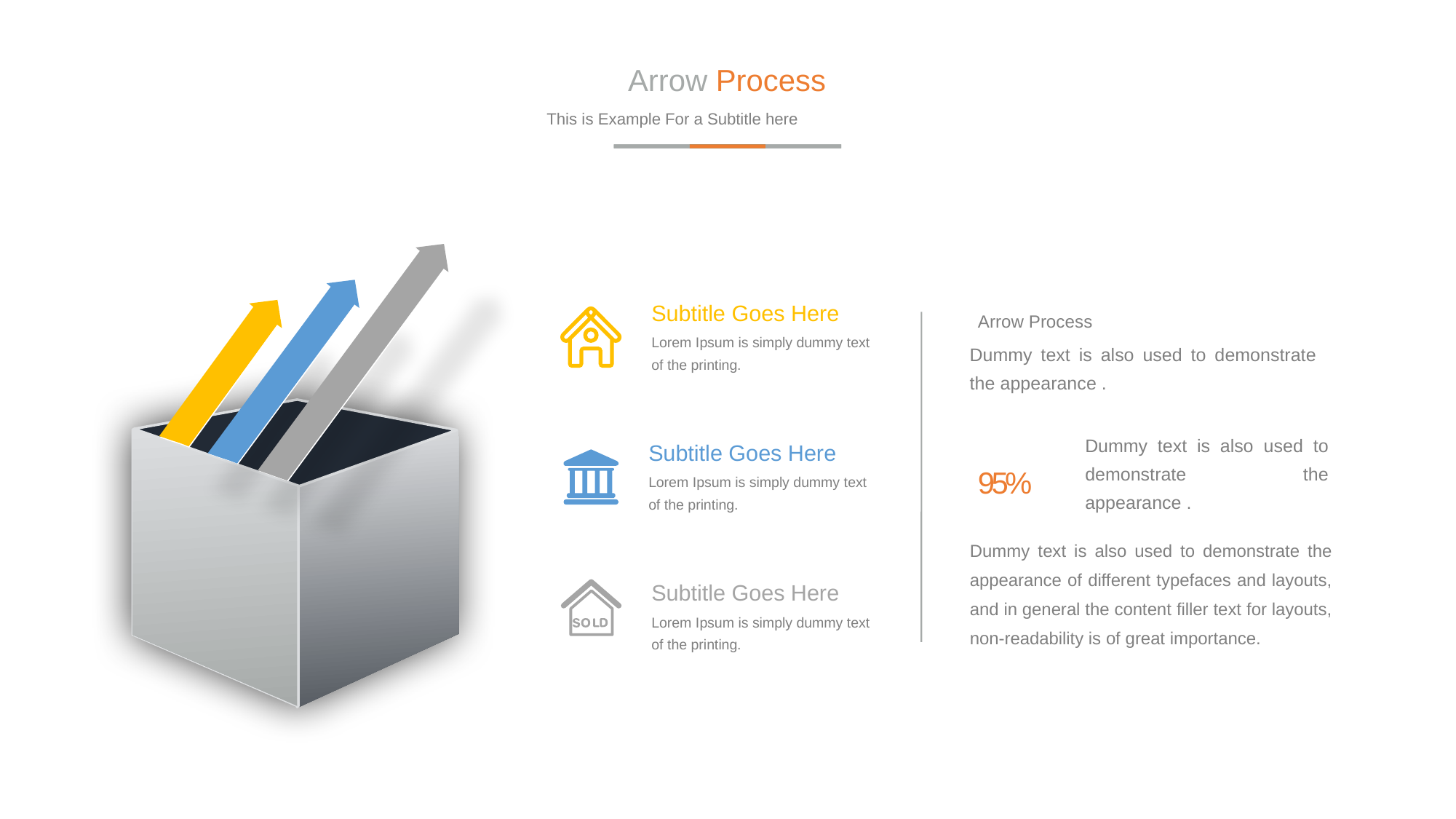

12
Arrow Process
This is Example For a Subtitle here

Subtitle Goes Here
Lorem Ipsum is simply dummy text of the printing.
Arrow Process
Dummy text is also used to demonstrate the appearance .
Dummy text is also used to demonstrate the appearance .
95%
Dummy text is also used to demonstrate the appearance of different typefaces and layouts, and in general the content filler text for layouts, non-readability is of great importance.

Subtitle Goes Here
Lorem Ipsum is simply dummy text of the printing.

Subtitle Goes Here
Lorem Ipsum is simply dummy text of the printing.